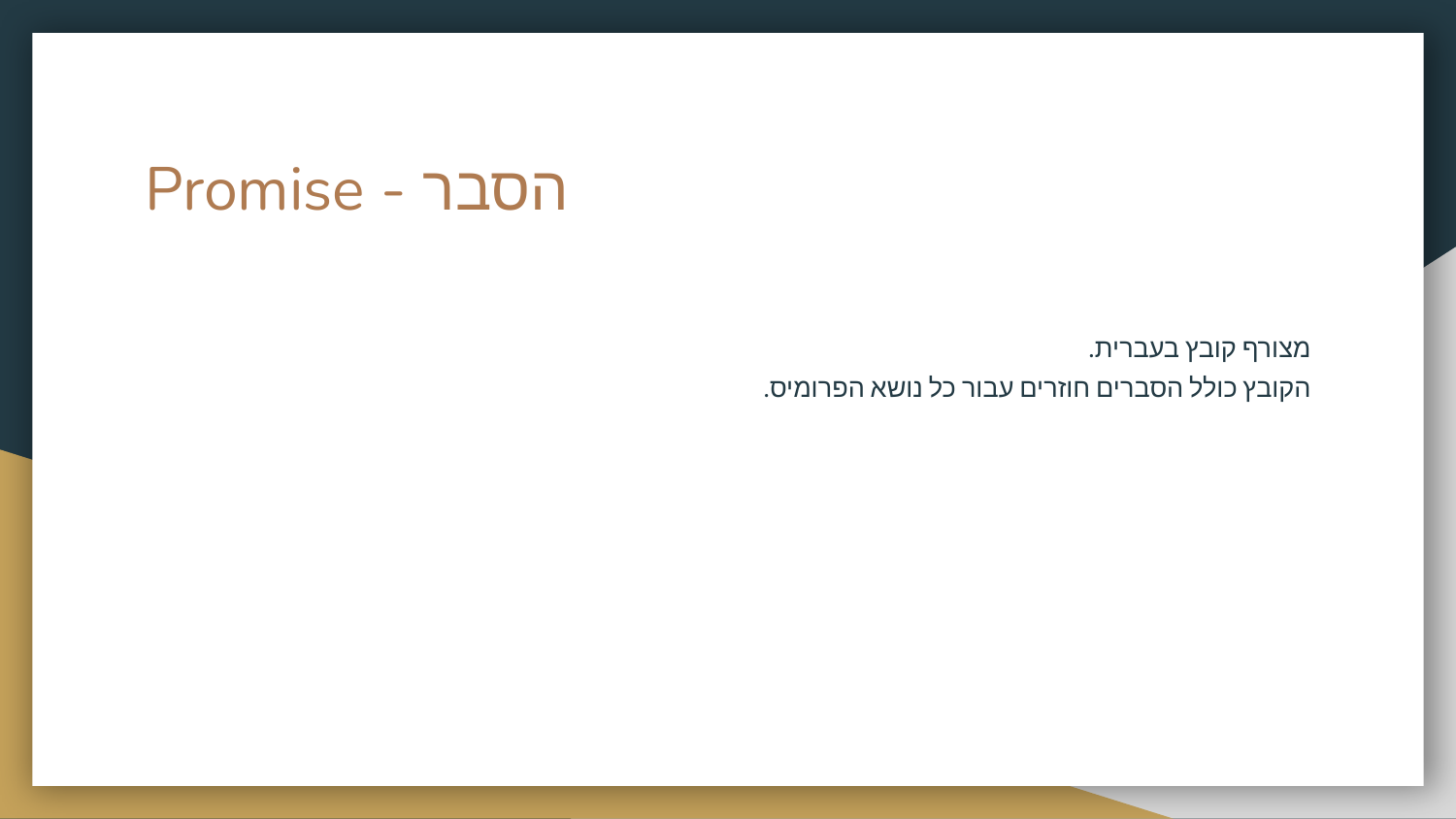

# Promise - הסבר
מצורף קובץ בעברית.
הקובץ כולל הסברים חוזרים עבור כל נושא הפרומיס.